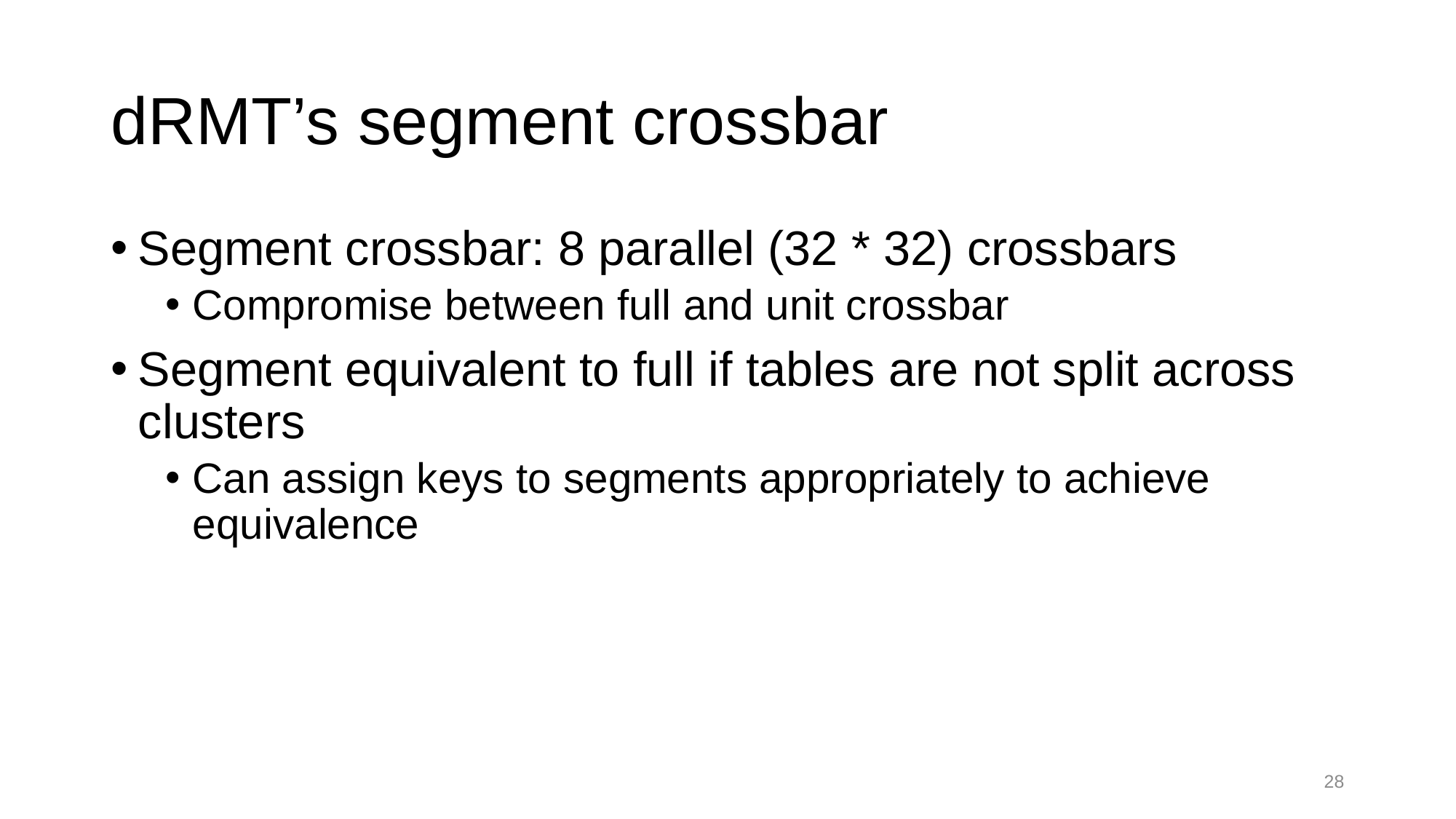

# dRMT’s segment crossbar
Segment crossbar: 8 parallel (32 * 32) crossbars
Compromise between full and unit crossbar
Segment equivalent to full if tables are not split across clusters
Can assign keys to segments appropriately to achieve equivalence

28